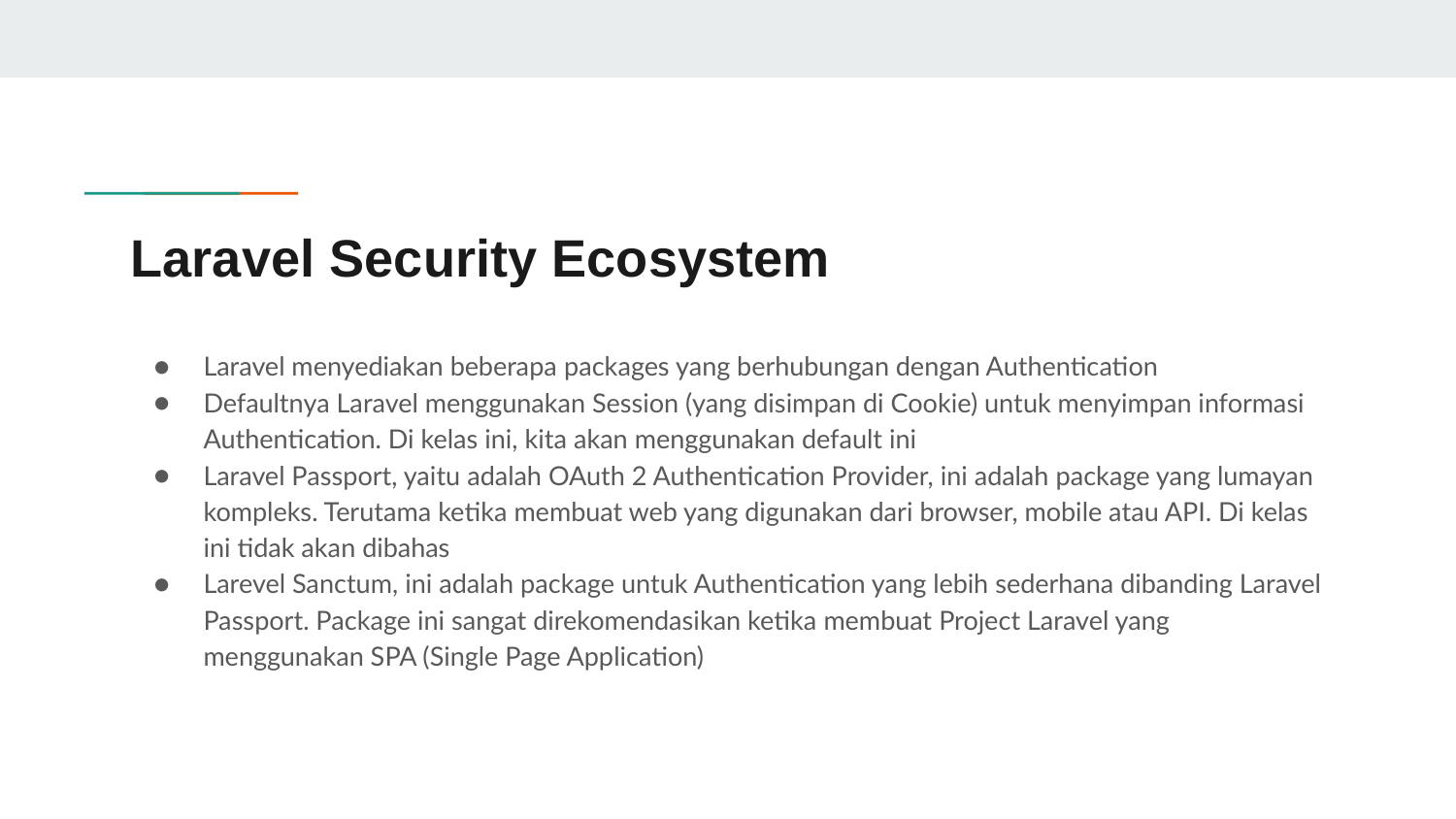

# Laravel Security Ecosystem
Laravel menyediakan beberapa packages yang berhubungan dengan Authentication
Defaultnya Laravel menggunakan Session (yang disimpan di Cookie) untuk menyimpan informasi Authentication. Di kelas ini, kita akan menggunakan default ini
Laravel Passport, yaitu adalah OAuth 2 Authentication Provider, ini adalah package yang lumayan kompleks. Terutama ketika membuat web yang digunakan dari browser, mobile atau API. Di kelas ini tidak akan dibahas
Larevel Sanctum, ini adalah package untuk Authentication yang lebih sederhana dibanding Laravel Passport. Package ini sangat direkomendasikan ketika membuat Project Laravel yang menggunakan SPA (Single Page Application)